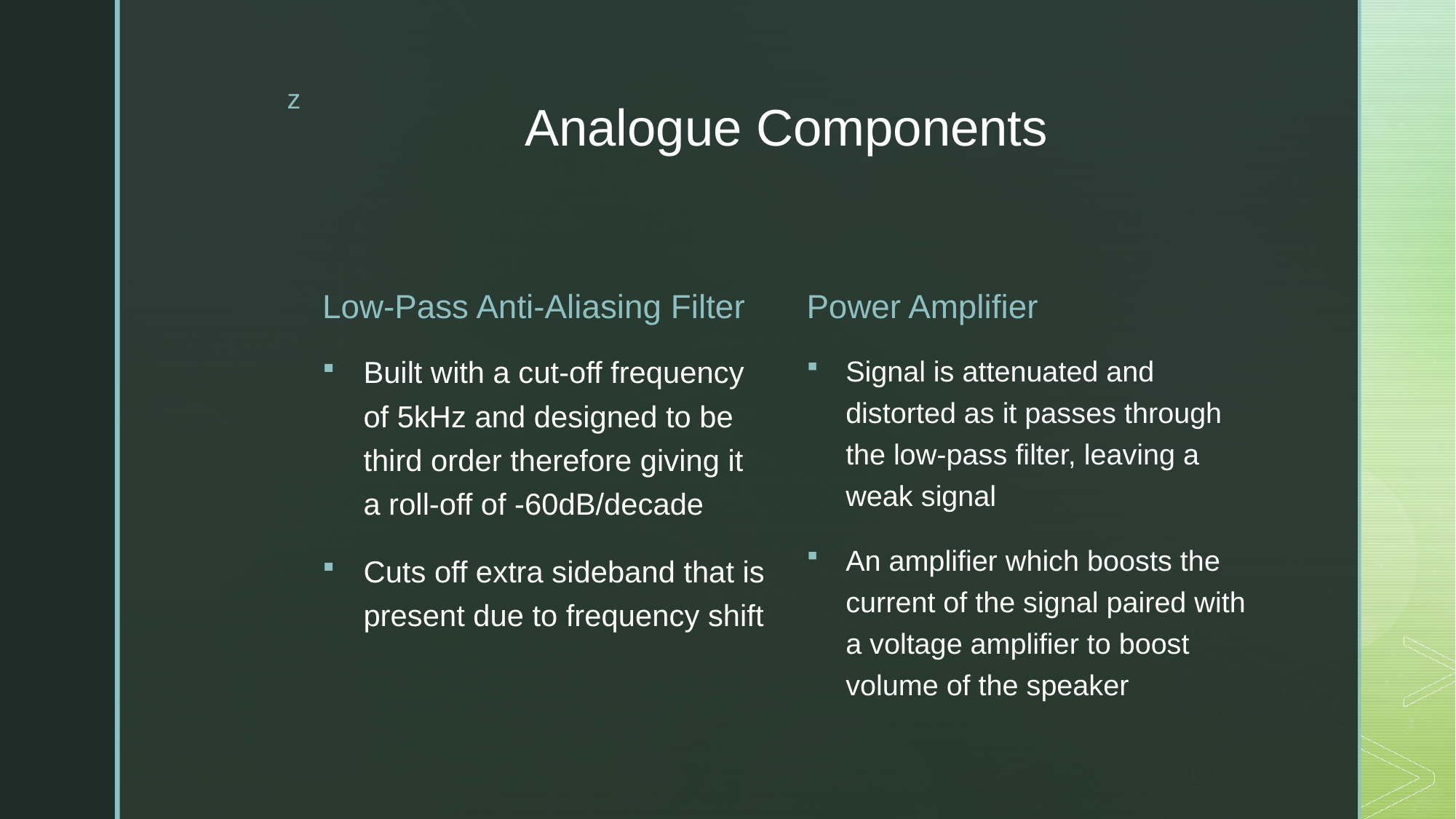

# Analogue Components
Low-Pass Anti-Aliasing Filter
Power Amplifier
Built with a cut-off frequency of 5kHz and designed to be third order therefore giving it a roll-off of -60dB/decade
Cuts off extra sideband that is present due to frequency shift
Signal is attenuated and distorted as it passes through the low-pass filter, leaving a weak signal
An amplifier which boosts the current of the signal paired with a voltage amplifier to boost volume of the speaker